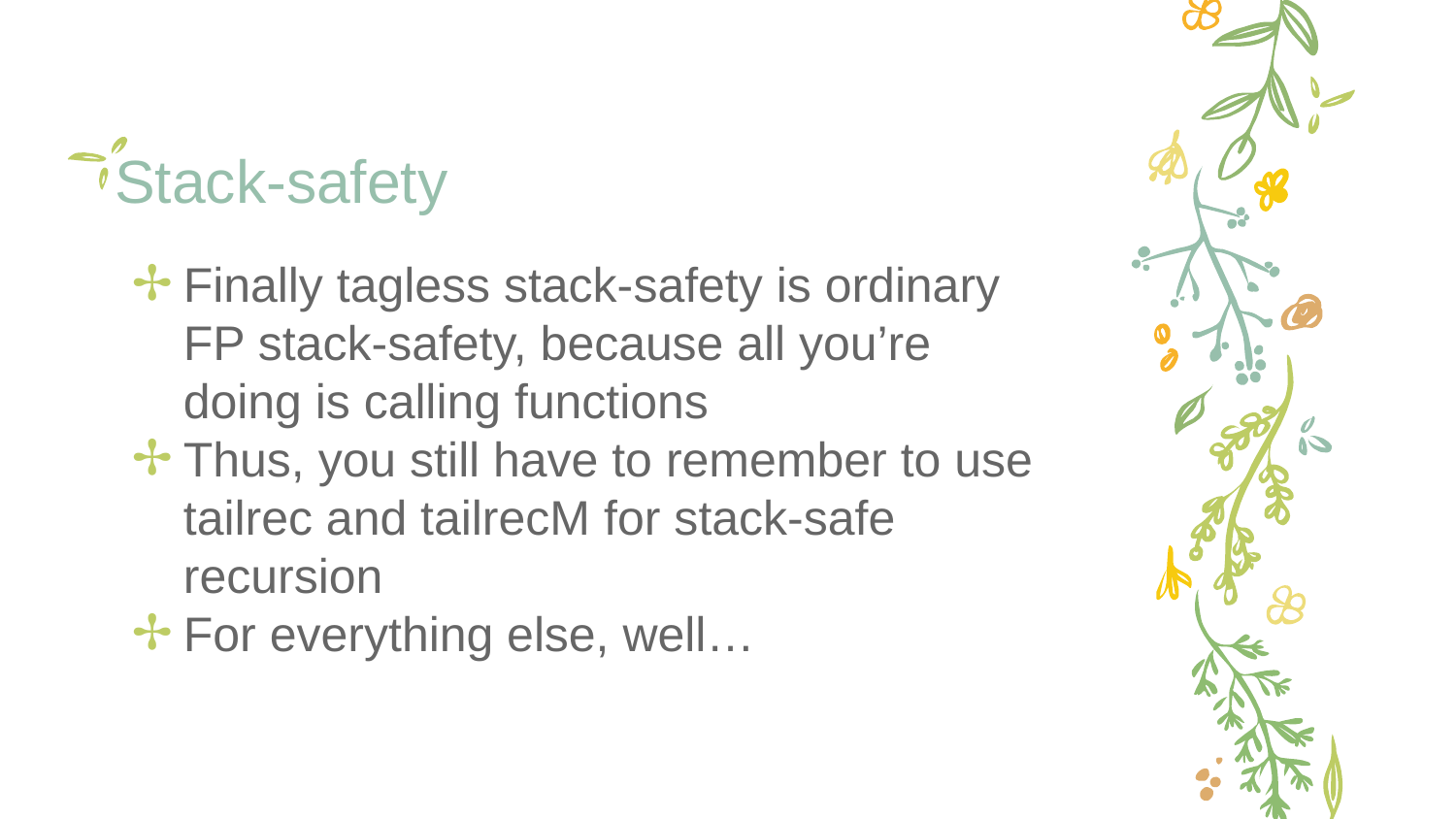

# Stack-safety
Finally tagless stack-safety is ordinary FP stack-safety, because all you’re doing is calling functions
Thus, you still have to remember to use tailrec and tailrecM for stack-safe recursion
For everything else, well…